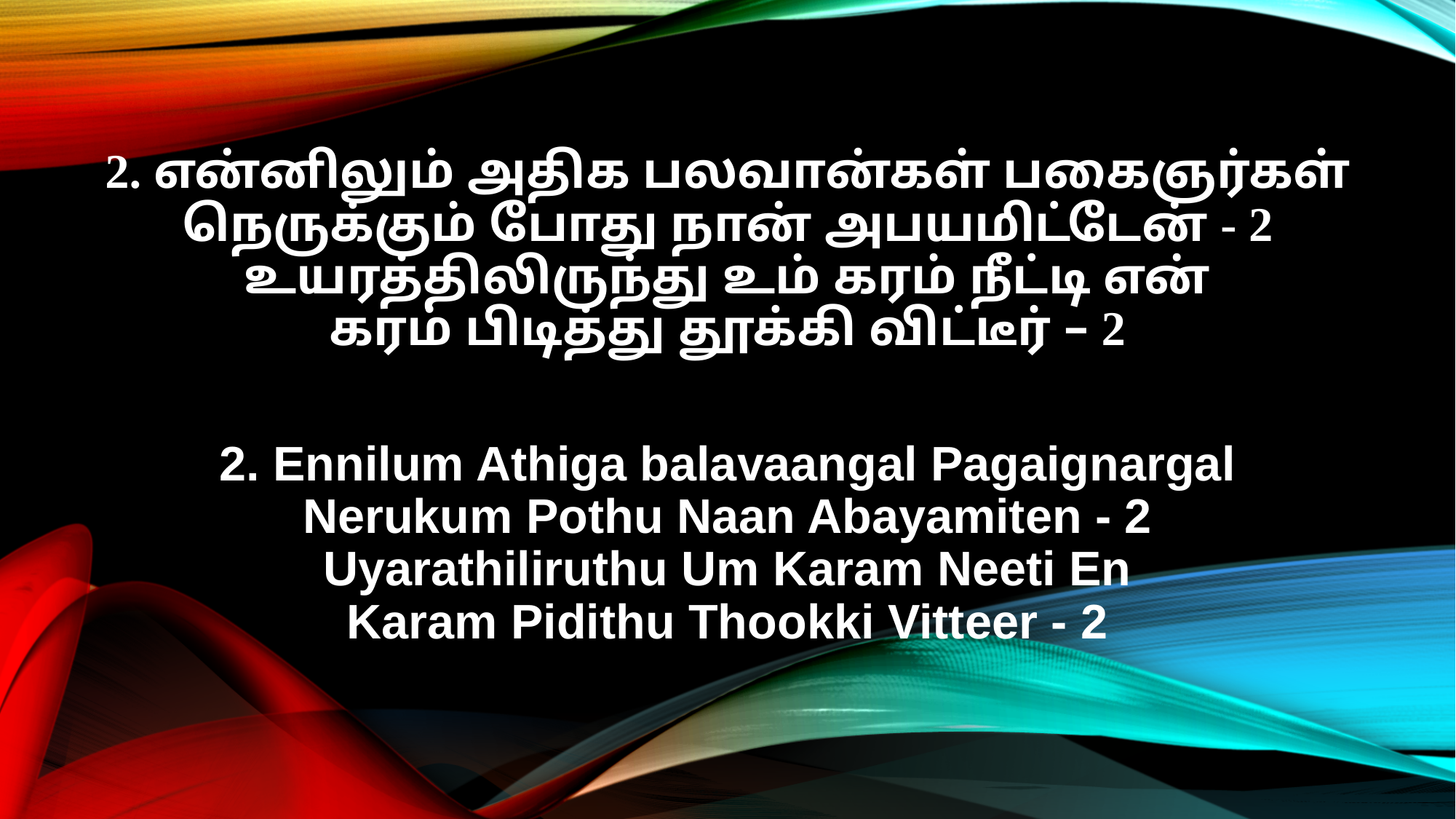

2. என்னிலும் அதிக பலவான்கள் பகைஞர்கள்
நெருக்கும் போது நான் அபயமிட்டேன் - 2
உயரத்திலிருந்து உம் கரம் நீட்டி என்
கரம் பிடித்து தூக்கி விட்டீர் – 2

2. Ennilum Athiga balavaangal Pagaignargal
Nerukum Pothu Naan Abayamiten - 2
Uyarathiliruthu Um Karam Neeti En
Karam Pidithu Thookki Vitteer - 2